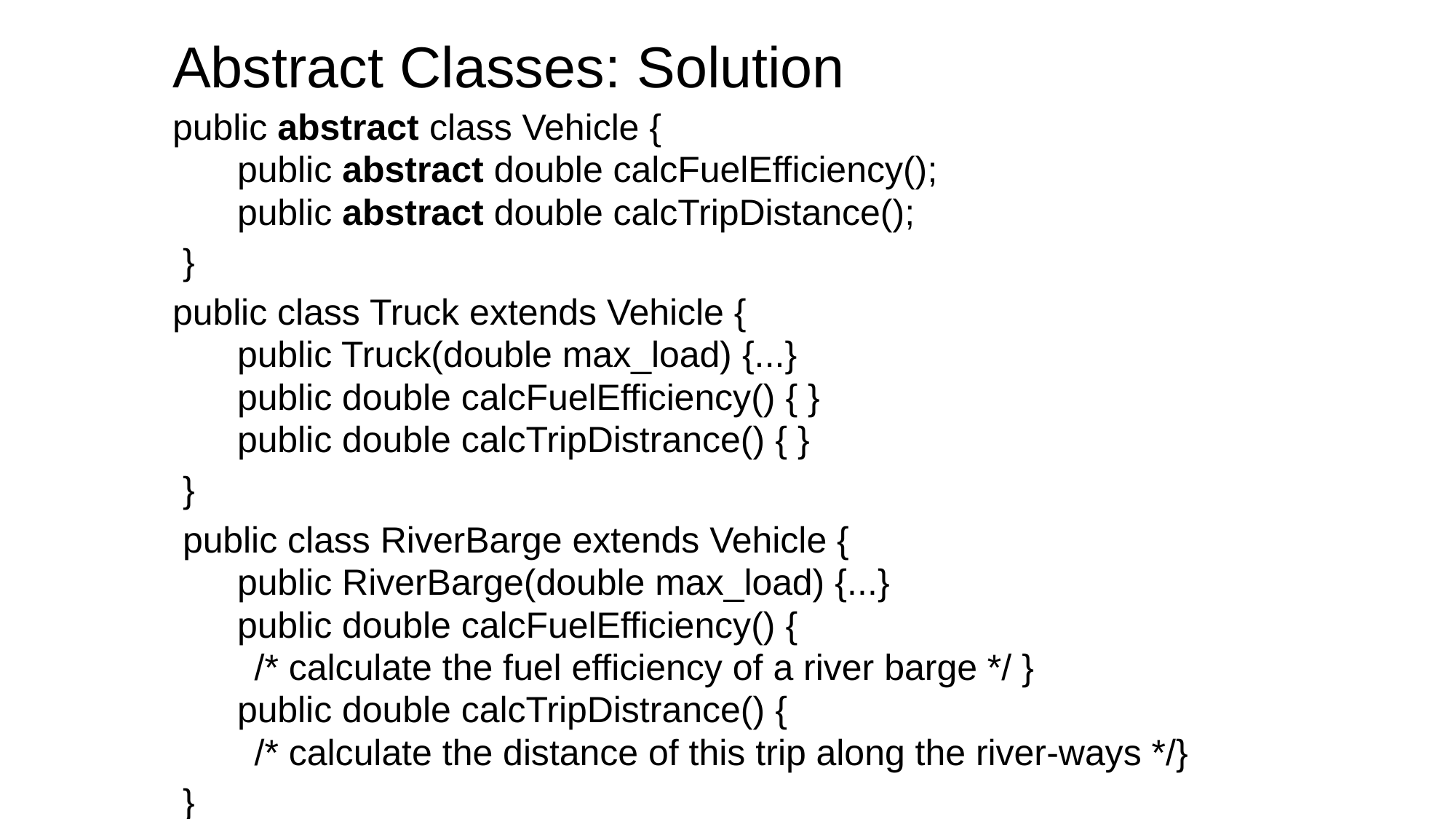

# Abstract Classes: Solution
public abstract class Vehicle {
 public abstract double calcFuelEfficiency();
 public abstract double calcTripDistance();
 }
public class Truck extends Vehicle {
 public Truck(double max_load) {...}
 public double calcFuelEfficiency() { }
 public double calcTripDistrance() { }
 }
 public class RiverBarge extends Vehicle {
 public RiverBarge(double max_load) {...}
 public double calcFuelEfficiency() {
 	/* calculate the fuel efficiency of a river barge */ }
 public double calcTripDistrance() {
 	/* calculate the distance of this trip along the river-ways */}
 }